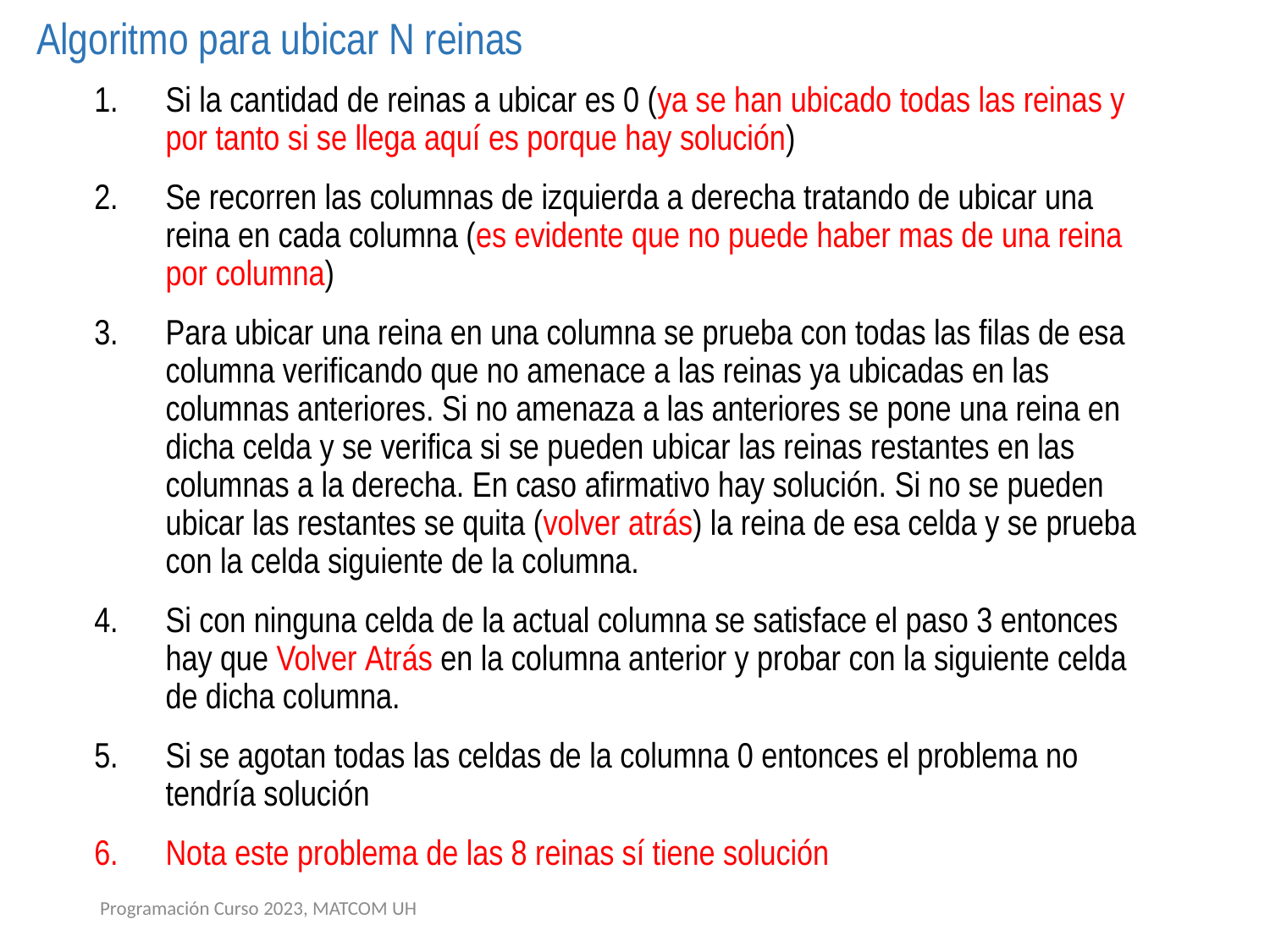

# Algoritmo para ubicar N reinas
Si la cantidad de reinas a ubicar es 0 (ya se han ubicado todas las reinas y por tanto si se llega aquí es porque hay solución)
Se recorren las columnas de izquierda a derecha tratando de ubicar una reina en cada columna (es evidente que no puede haber mas de una reina por columna)
Para ubicar una reina en una columna se prueba con todas las filas de esa columna verificando que no amenace a las reinas ya ubicadas en las columnas anteriores. Si no amenaza a las anteriores se pone una reina en dicha celda y se verifica si se pueden ubicar las reinas restantes en las columnas a la derecha. En caso afirmativo hay solución. Si no se pueden ubicar las restantes se quita (volver atrás) la reina de esa celda y se prueba con la celda siguiente de la columna.
Si con ninguna celda de la actual columna se satisface el paso 3 entonces hay que Volver Atrás en la columna anterior y probar con la siguiente celda de dicha columna.
Si se agotan todas las celdas de la columna 0 entonces el problema no tendría solución
Nota este problema de las 8 reinas sí tiene solución

Programación Curso 2023, MATCOM UH
15